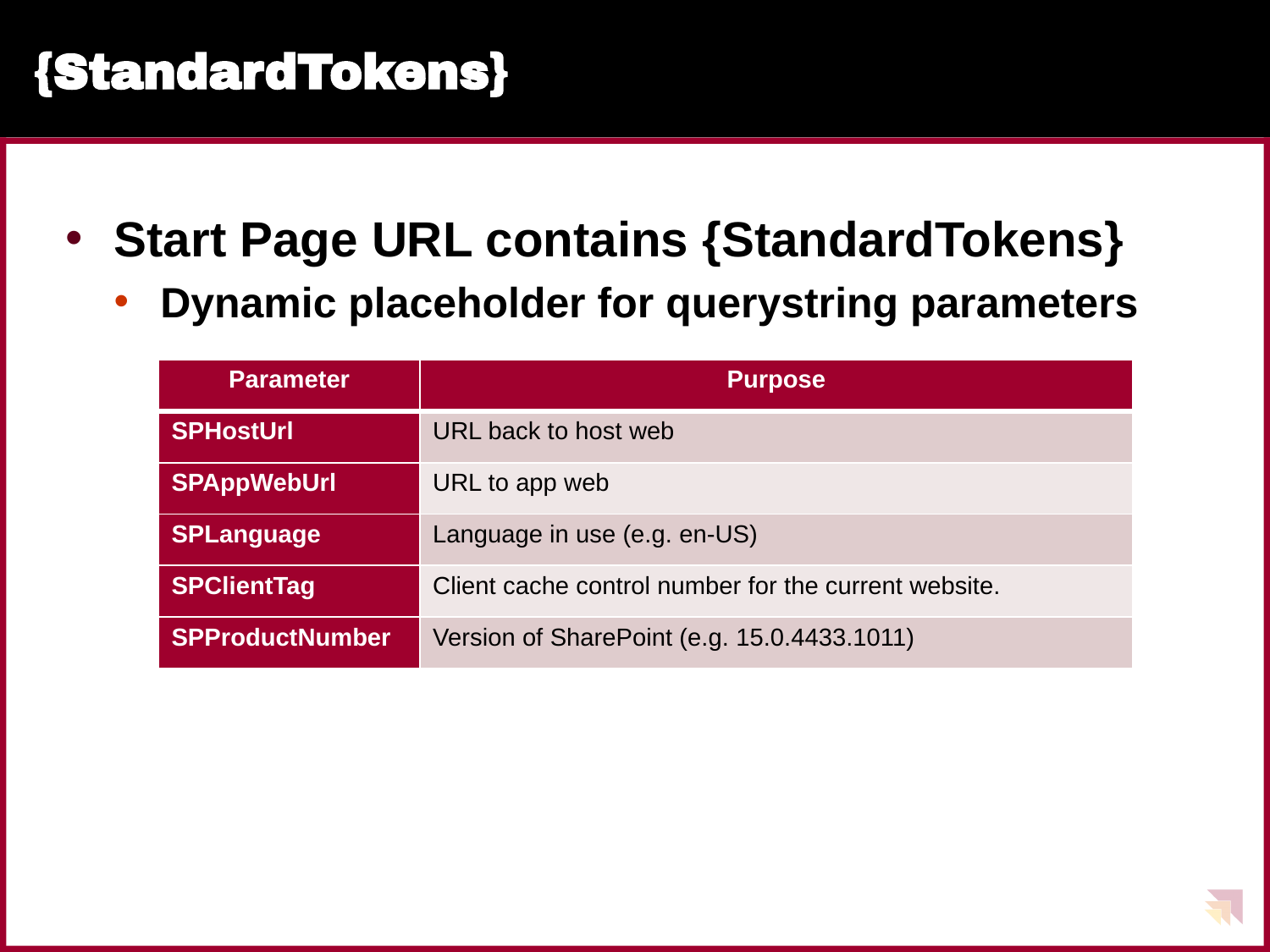

# {StandardTokens}
Start Page URL contains {StandardTokens}
Dynamic placeholder for querystring parameters
| Parameter | Purpose |
| --- | --- |
| SPHostUrl | URL back to host web |
| SPAppWebUrl | URL to app web |
| SPLanguage | Language in use (e.g. en-US) |
| SPClientTag | Client cache control number for the current website. |
| SPProductNumber | Version of SharePoint (e.g. 15.0.4433.1011) |